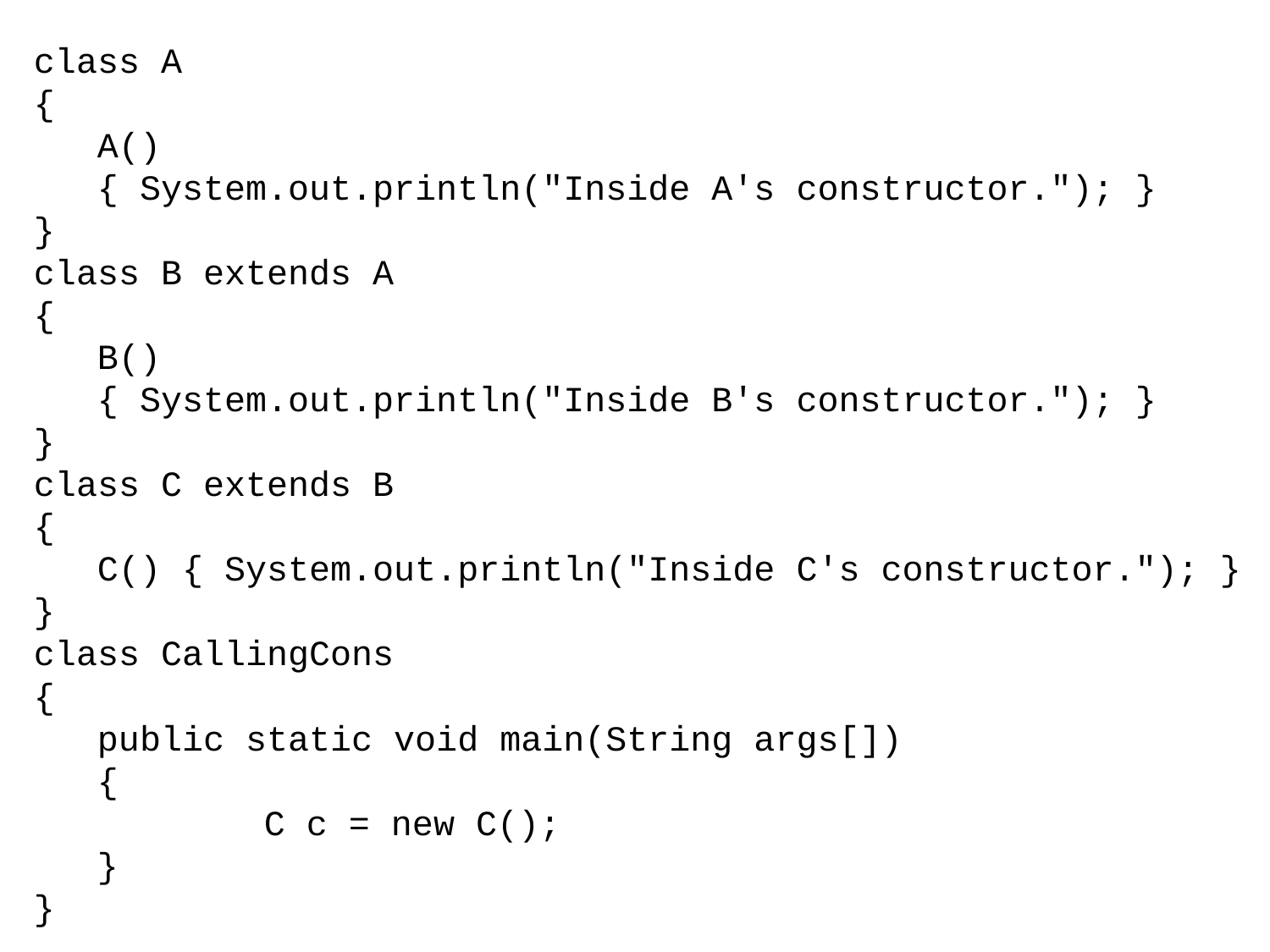

class A
{
A()
{ System.out.println("Inside A's constructor."); }
}
class B extends A
{
B()
{ System.out.println("Inside B's constructor."); }
}
class C extends B
{
C() { System.out.println("Inside C's constructor."); }
}
class CallingCons
{
public static void main(String args[])
{
		C c = new C();
}
}